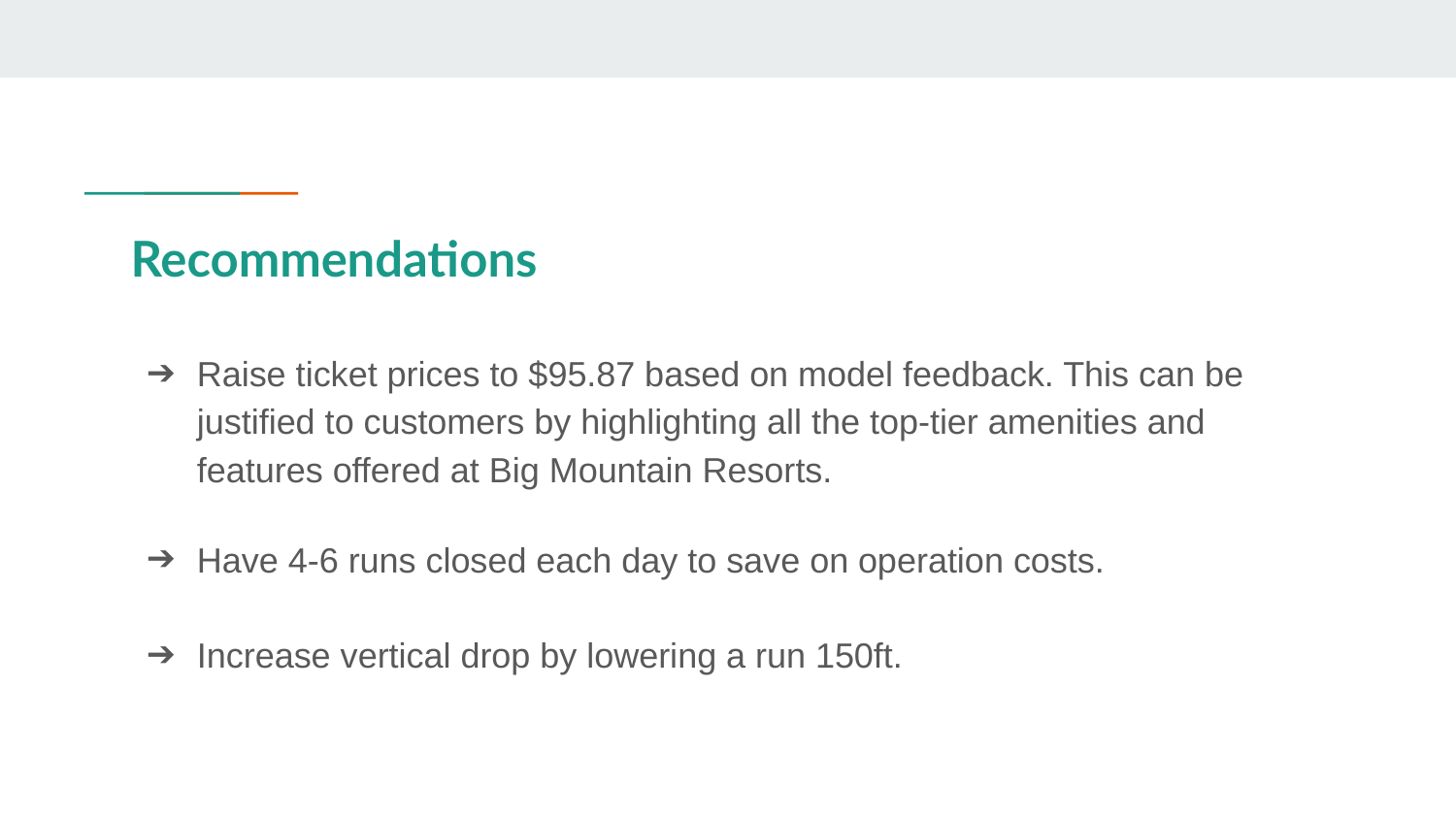

# Recommendations
Raise ticket prices to $95.87 based on model feedback. This can be justified to customers by highlighting all the top-tier amenities and features offered at Big Mountain Resorts.
Have 4-6 runs closed each day to save on operation costs.
Increase vertical drop by lowering a run 150ft.